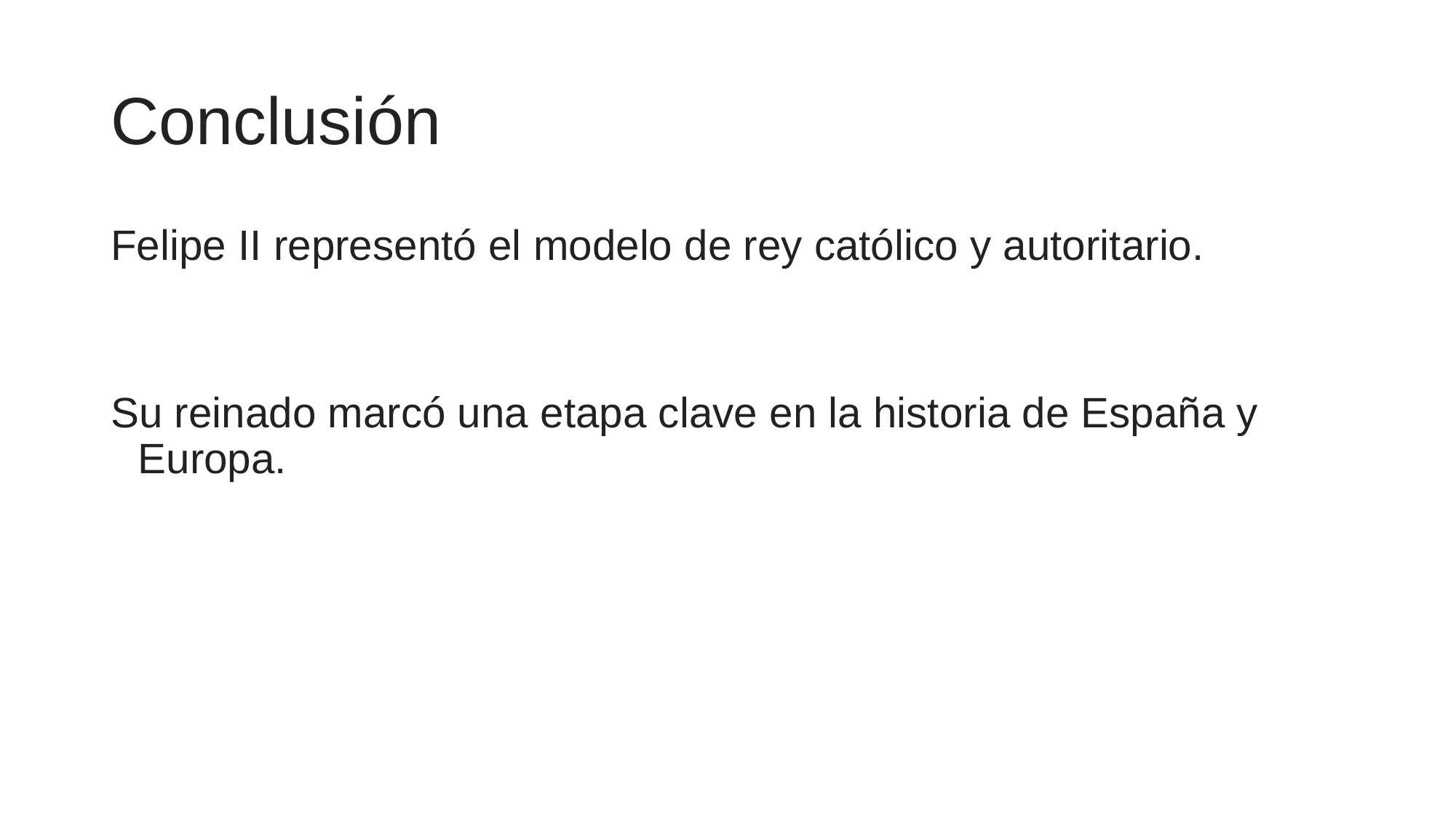

# Conclusión
Felipe II representó el modelo de rey católico y autoritario.

Su reinado marcó una etapa clave en la historia de España y Europa.